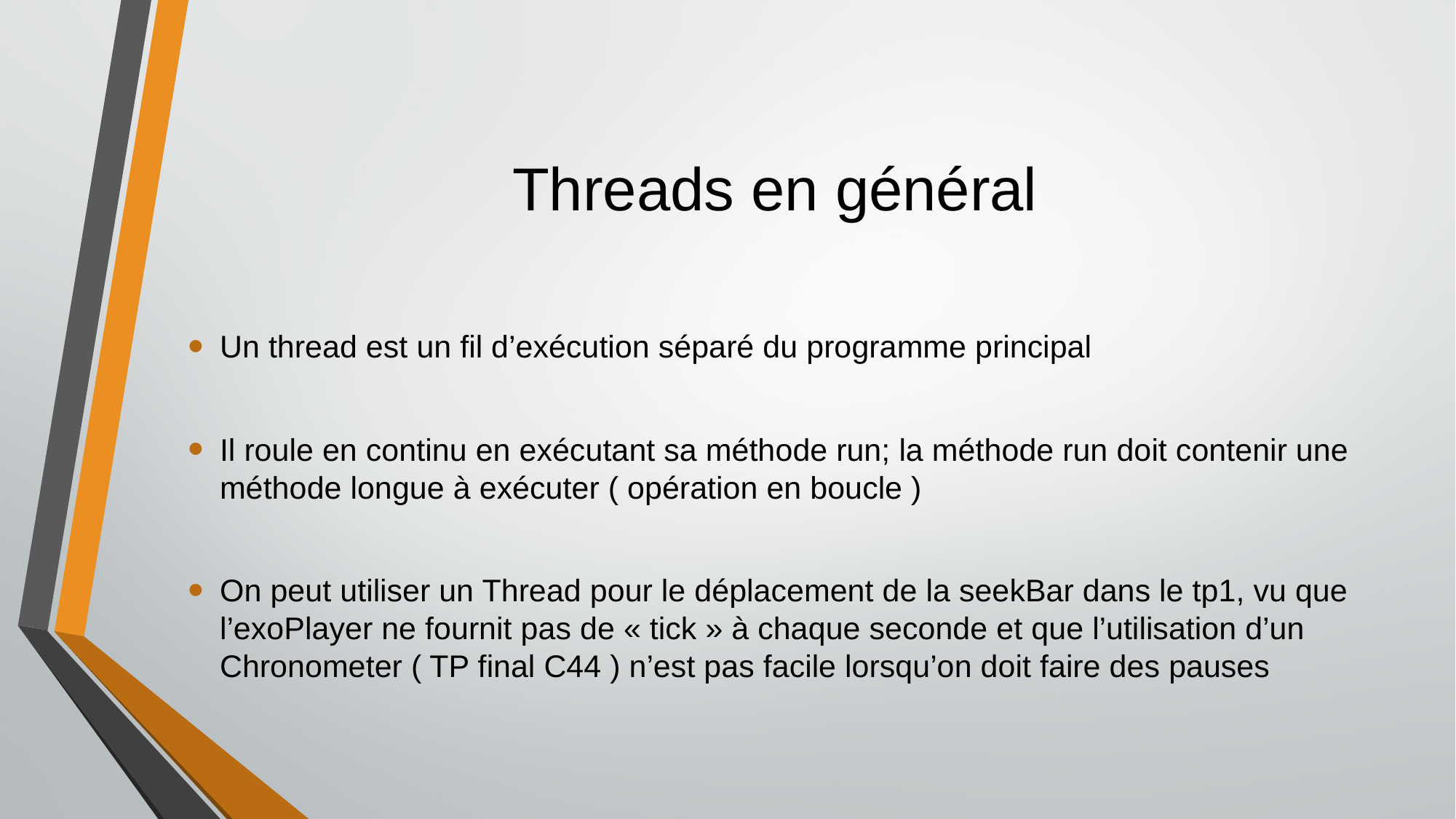

# Threads en général
Un thread est un fil d’exécution séparé du programme principal

Il roule en continu en exécutant sa méthode run; la méthode run doit contenir une méthode longue à exécuter ( opération en boucle )

On peut utiliser un Thread pour le déplacement de la seekBar dans le tp1, vu que l’exoPlayer ne fournit pas de « tick » à chaque seconde et que l’utilisation d’un Chronometer ( TP final C44 ) n’est pas facile lorsqu’on doit faire des pauses